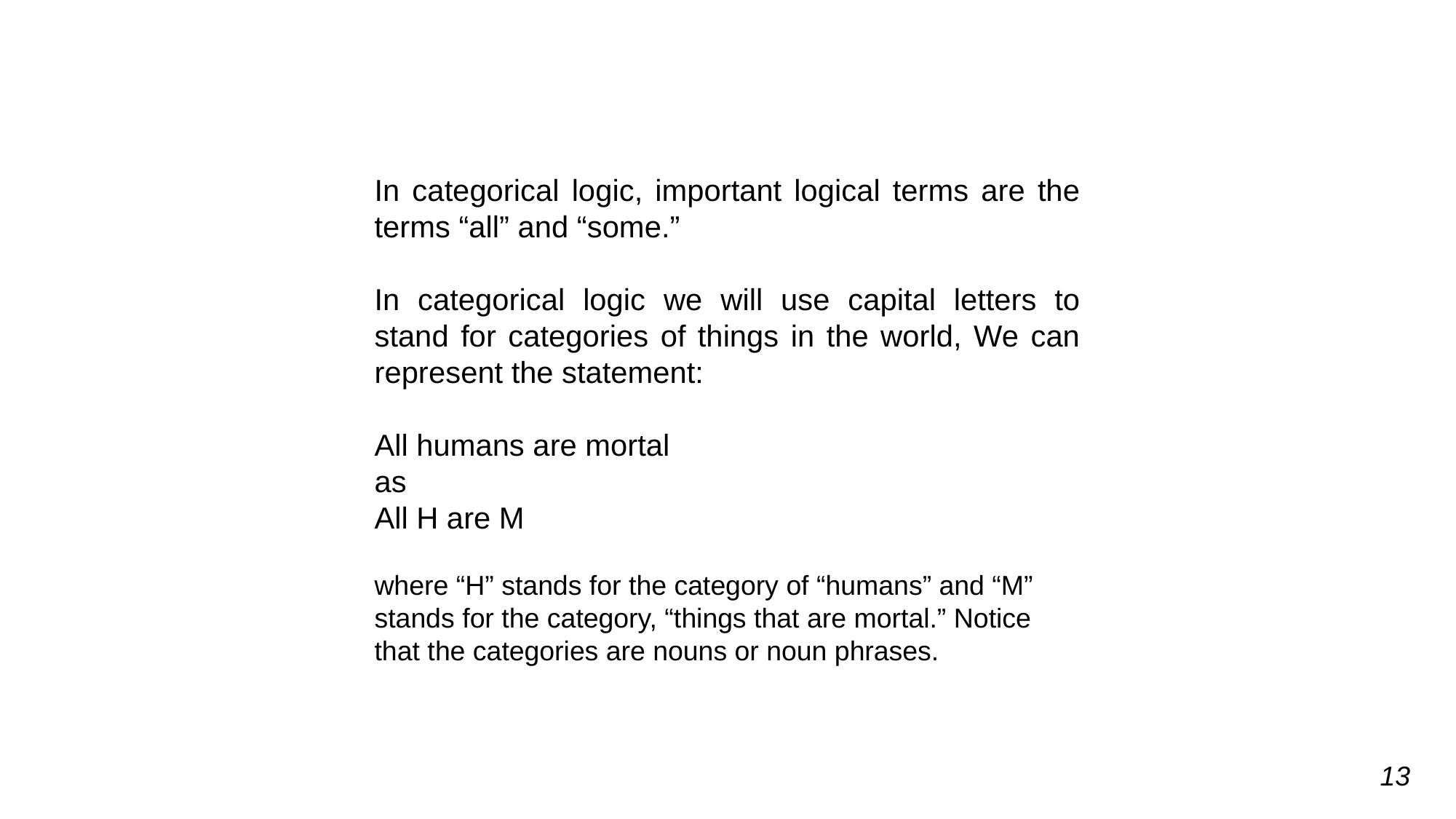

In categorical logic, important logical terms are the terms “all” and “some.”

In categorical logic we will use capital letters to stand for categories of things in the world, We can represent the statement:

All humans are mortal
as
All H are M

where “H” stands for the category of “humans” and “M” stands for the category, “things that are mortal.” Notice that the categories are nouns or noun phrases.
13